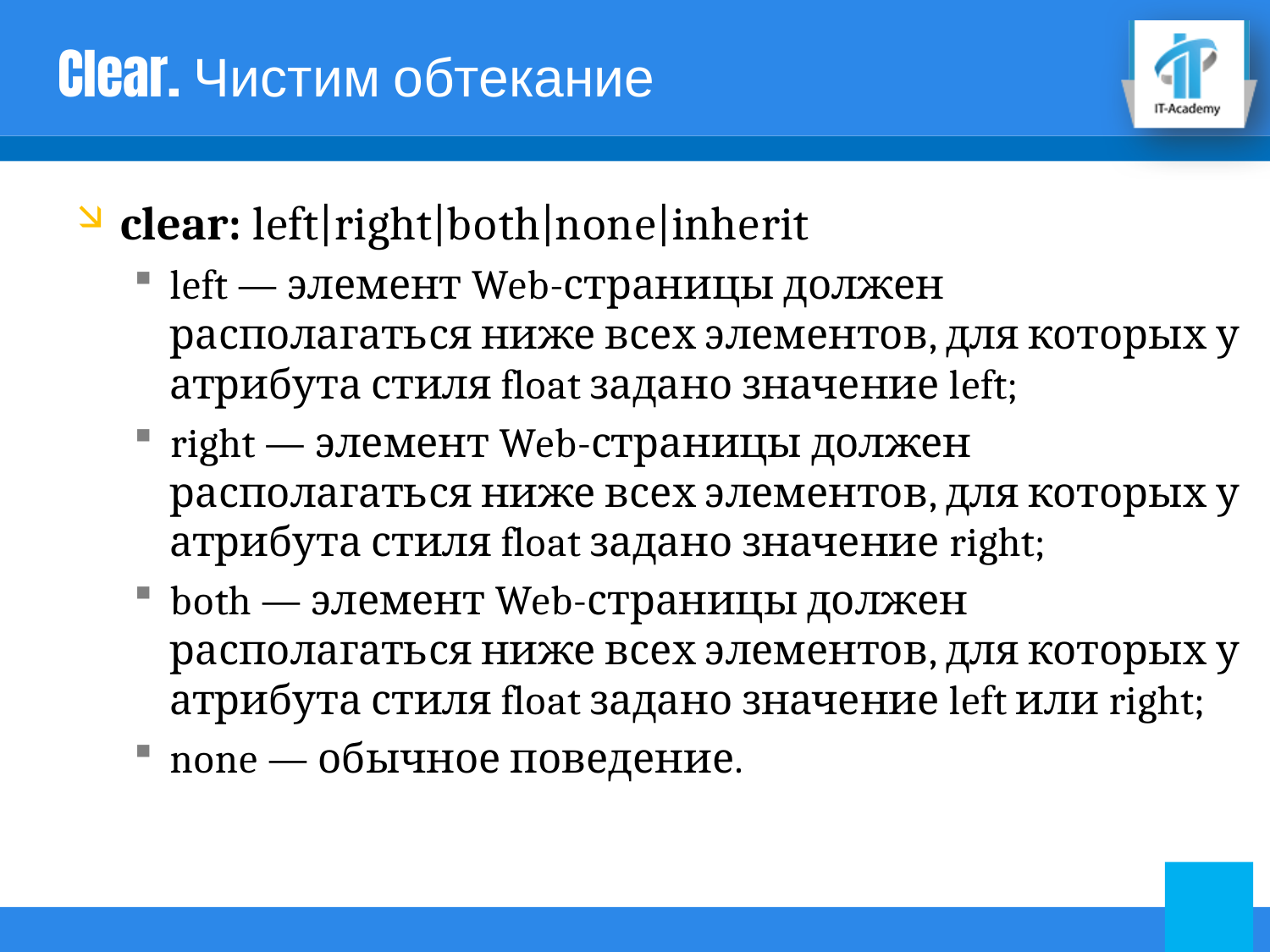

# Clear. Чистим обтекание
clear: left|right|both|none|inherit
left — элемент Web-страницы должен располагаться ниже всех элементов, для которых у атрибута стиля float задано значение left;
right — элемент Web-страницы должен располагаться ниже всех элементов, для которых у атрибута стиля float задано значение right;
both — элемент Web-страницы должен располагаться ниже всех элементов, для которых у атрибута стиля float задано значение left или right;
none — обычное поведение.